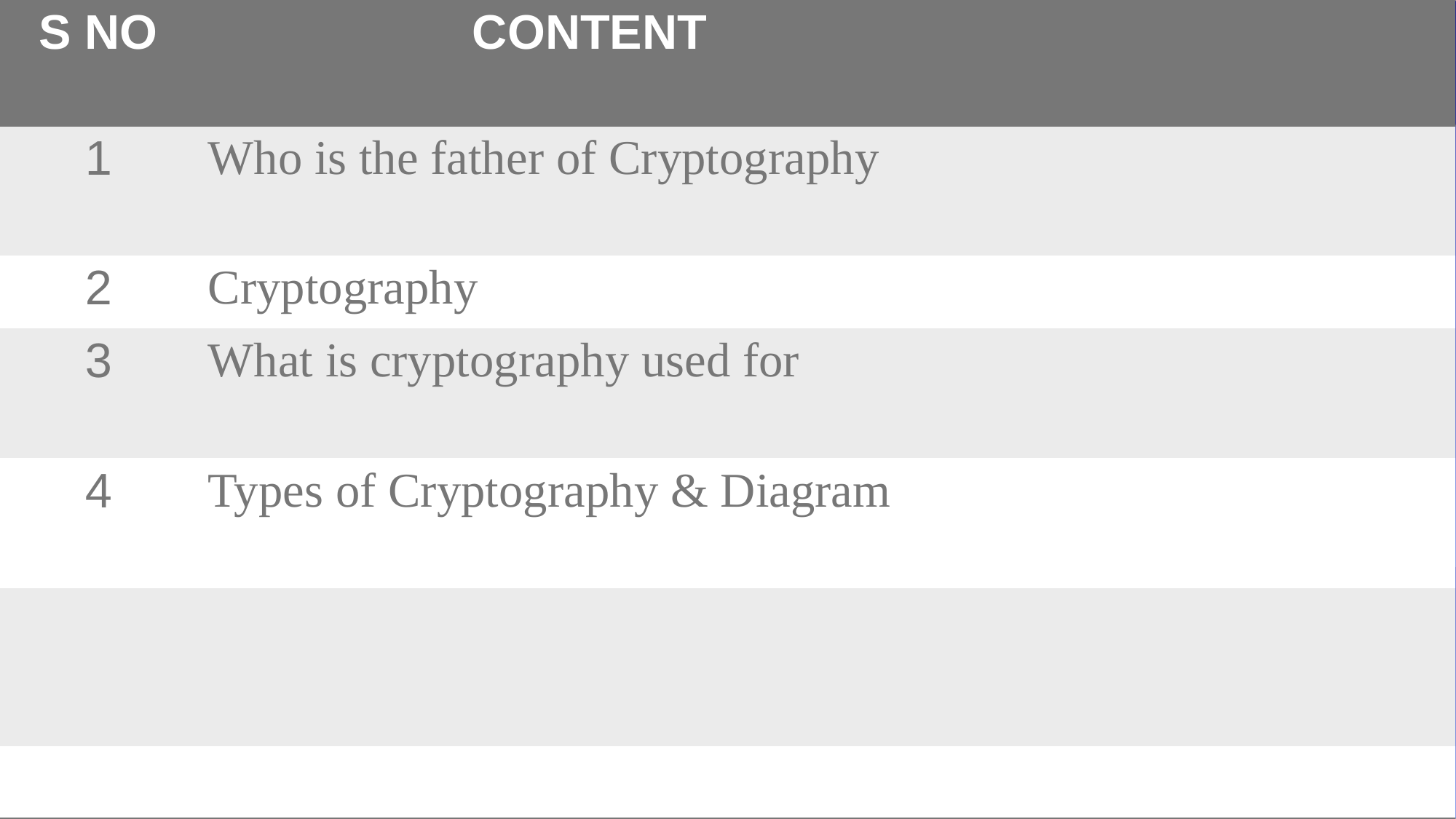

| S NO | CONTENT |  |
| --- | --- | --- |
| 1 | Who is the father of Cryptography |  |
| 2 | Cryptography |  |
| 3 | What is cryptography used for |  |
| 4 | Types of Cryptography & Diagram |  |
|  |  |  |
|  |  |  |
2